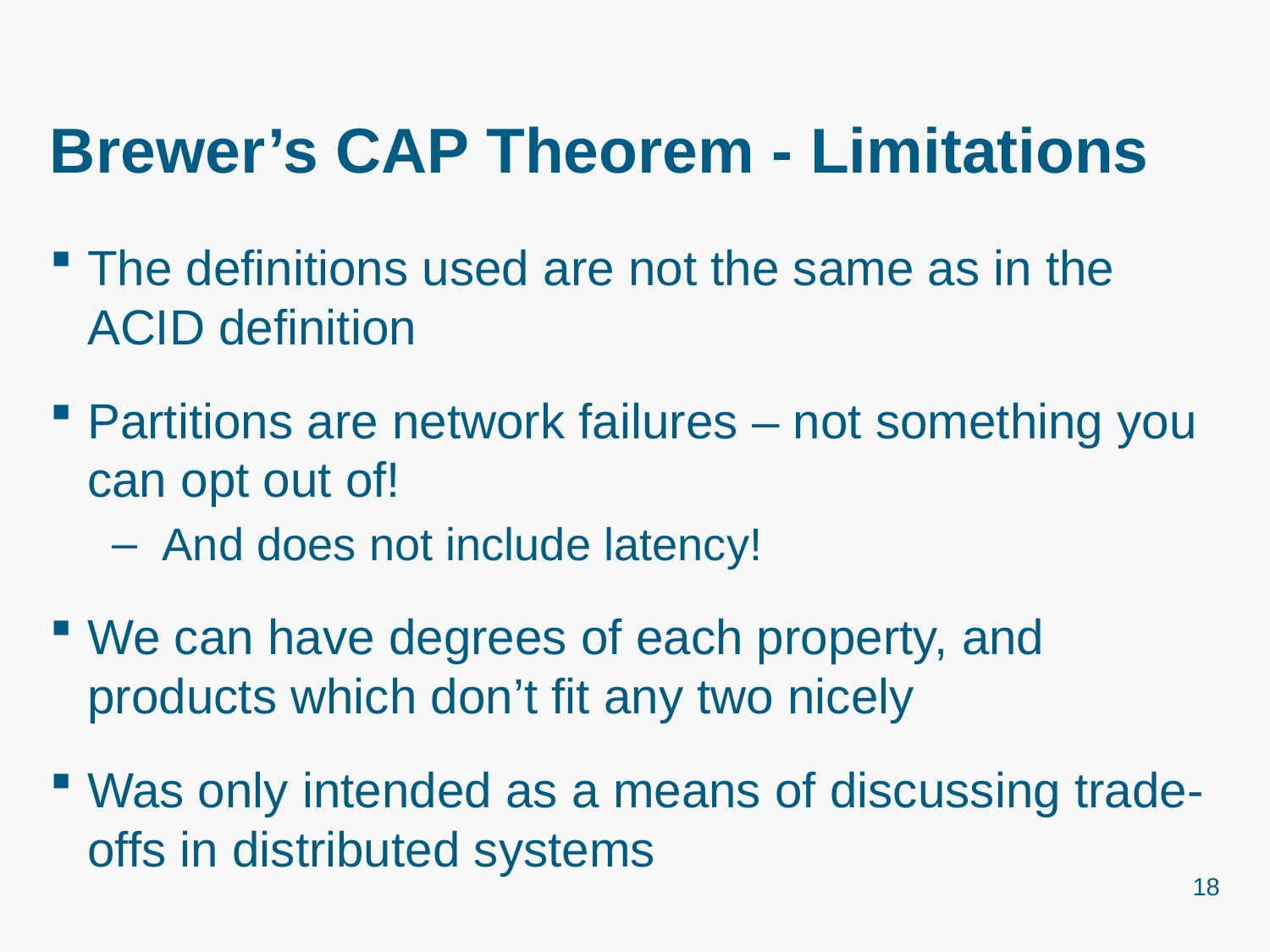

# Brewer’s CAP Theorem - Limitations
The definitions used are not the same as in the ACID definition
Partitions are network failures – not something you can opt out of!
And does not include latency!
We can have degrees of each property, and products which don’t fit any two nicely
Was only intended as a means of discussing trade-offs in distributed systems

18